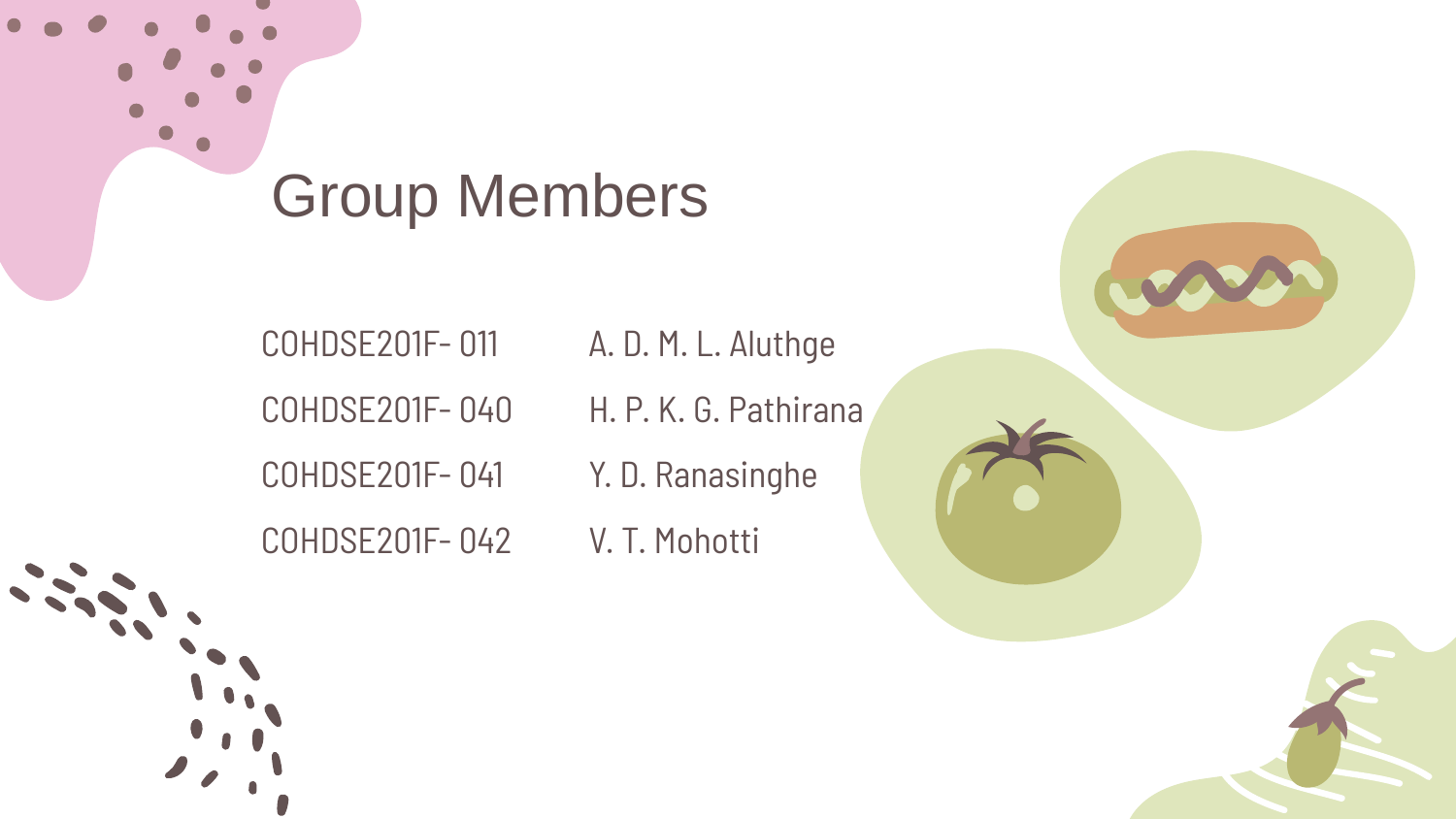

# Group Members

COHDSE201F- 011	     A. D. M. L. Aluthge COHDSE201F- 040	     H. P. K. G. Pathirana COHDSE201F- 041	     Y. D. Ranasinghe COHDSE201F- 042	     V. T. Mohotti